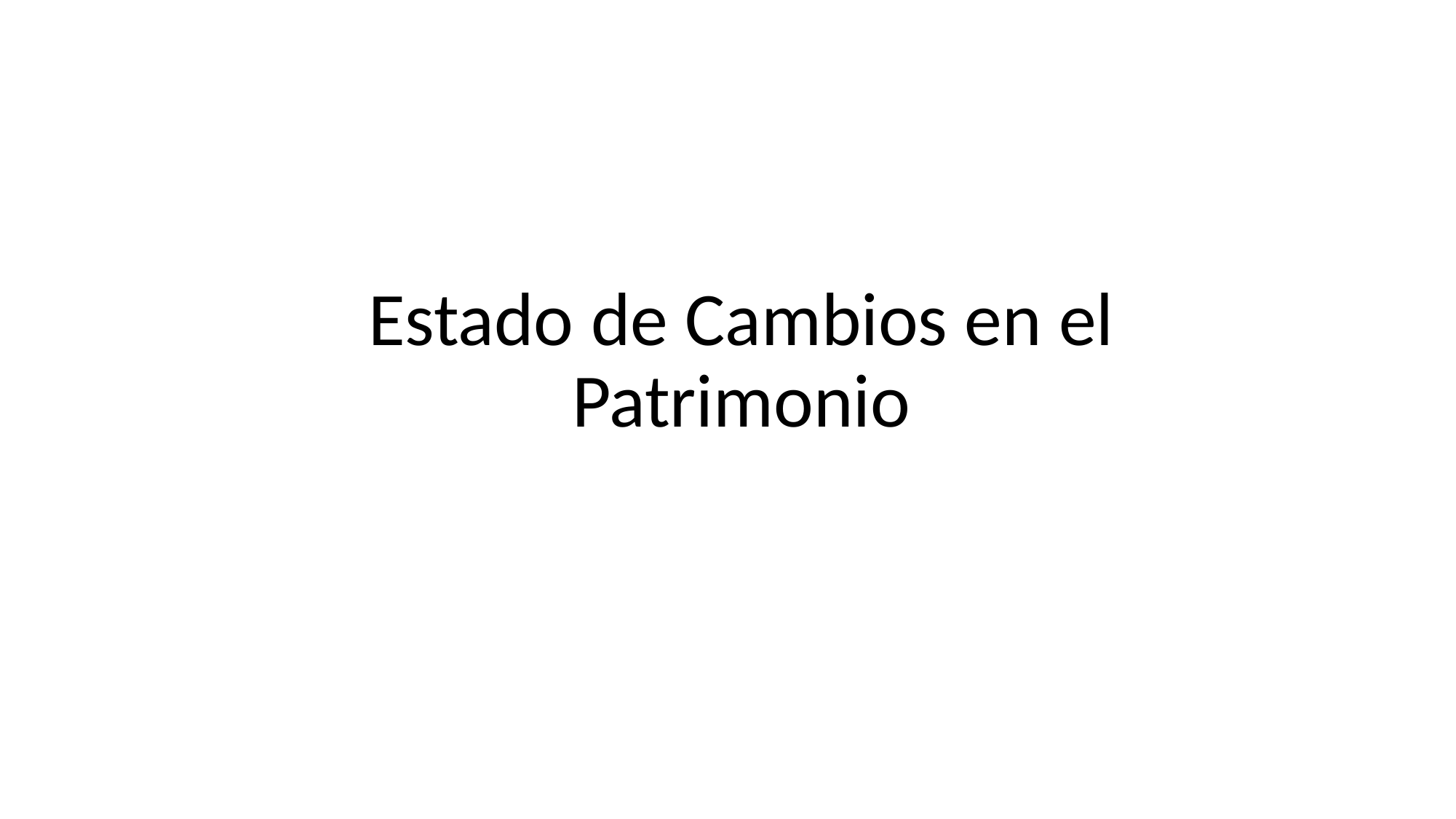

# Estado de Cambios en el Patrimonio